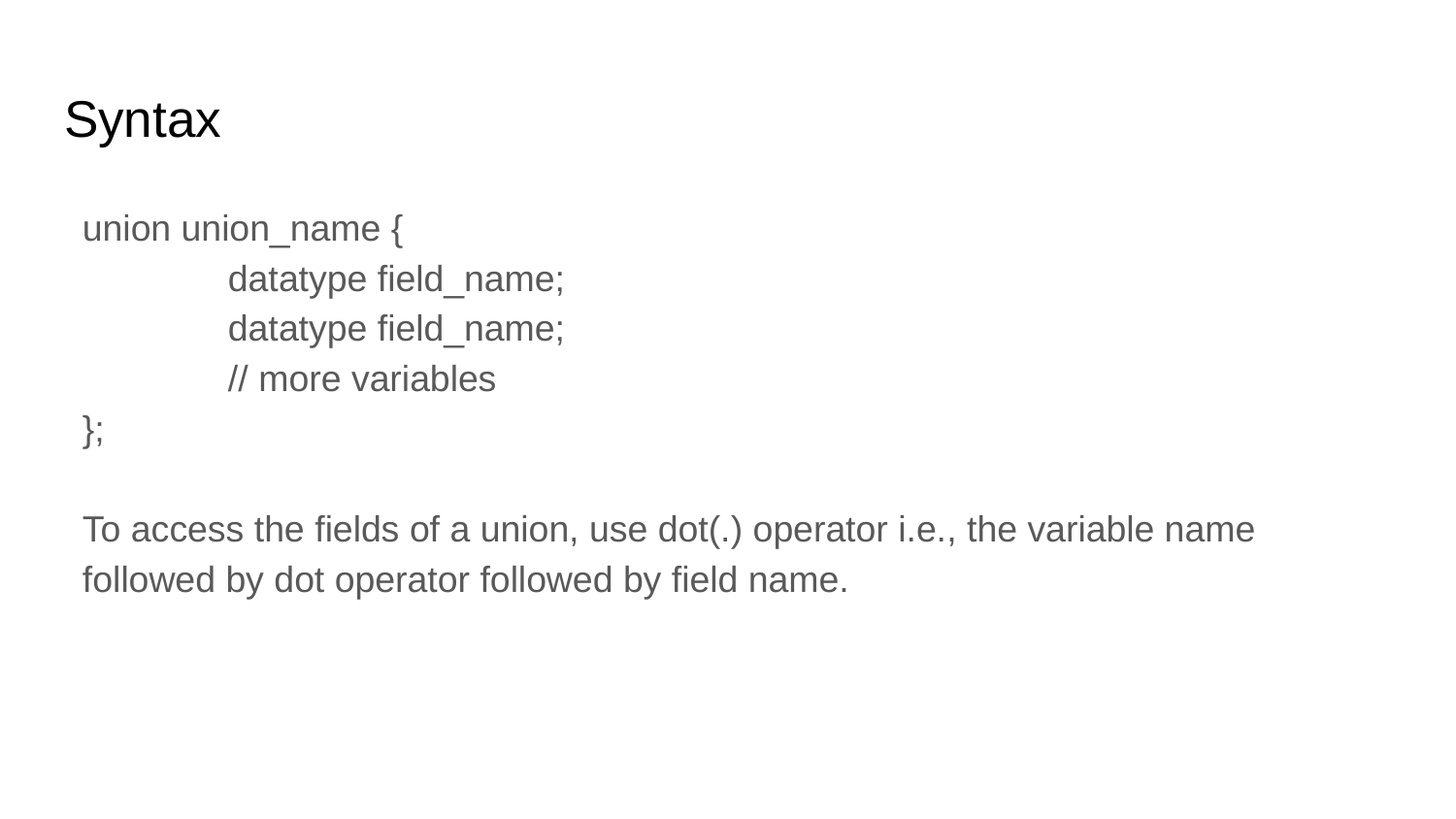

# Syntax
union union_name {
	datatype field_name;
	datatype field_name;
	// more variables
};

To access the fields of a union, use dot(.) operator i.e., the variable name followed by dot operator followed by field name.